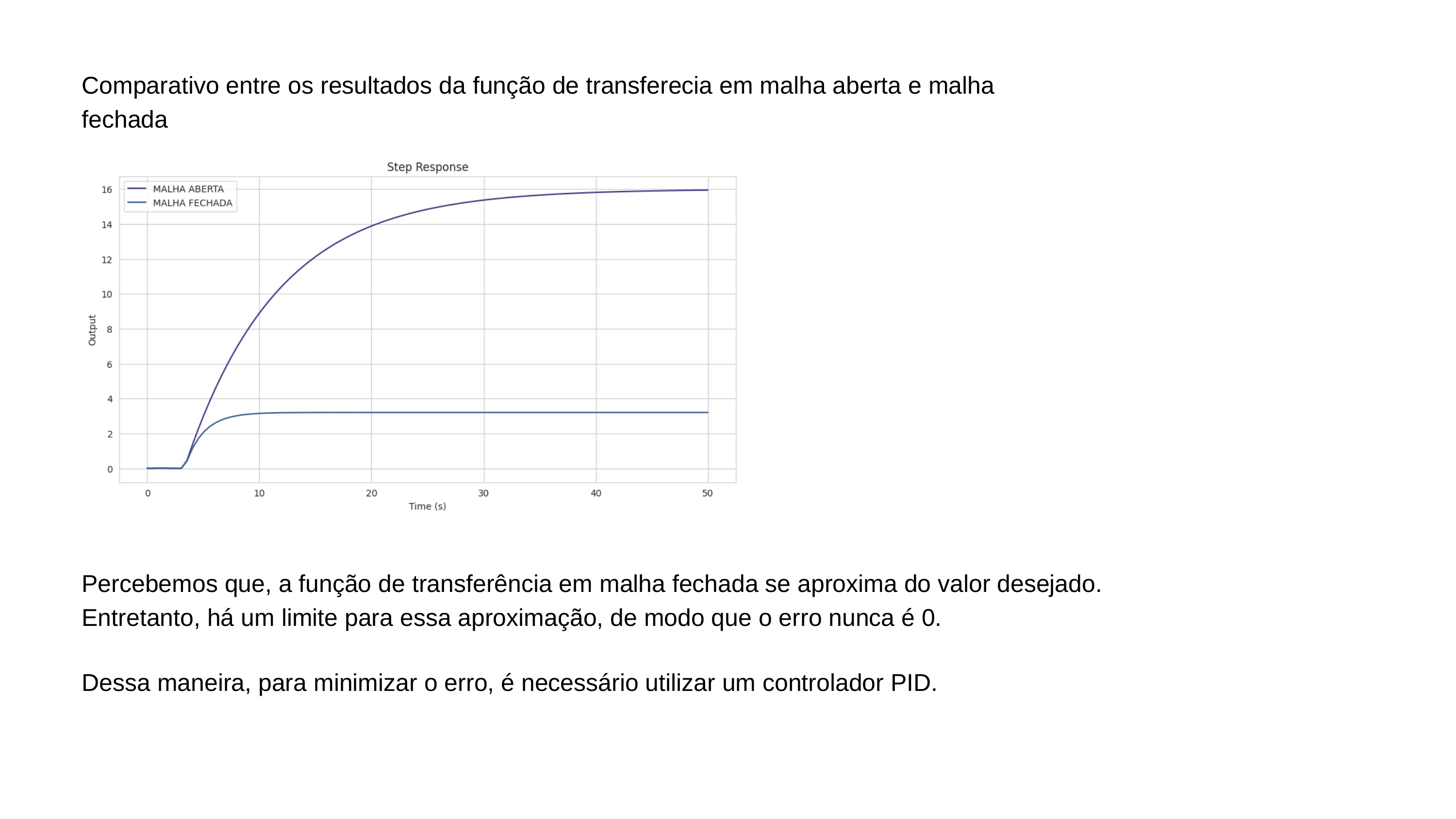

Comparativo entre os resultados da função de transferecia em malha aberta e malha fechada

Percebemos que, a função de transferência em malha fechada se aproxima do valor desejado. Entretanto, há um limite para essa aproximação, de modo que o erro nunca é 0.
Dessa maneira, para minimizar o erro, é necessário utilizar um controlador PID.